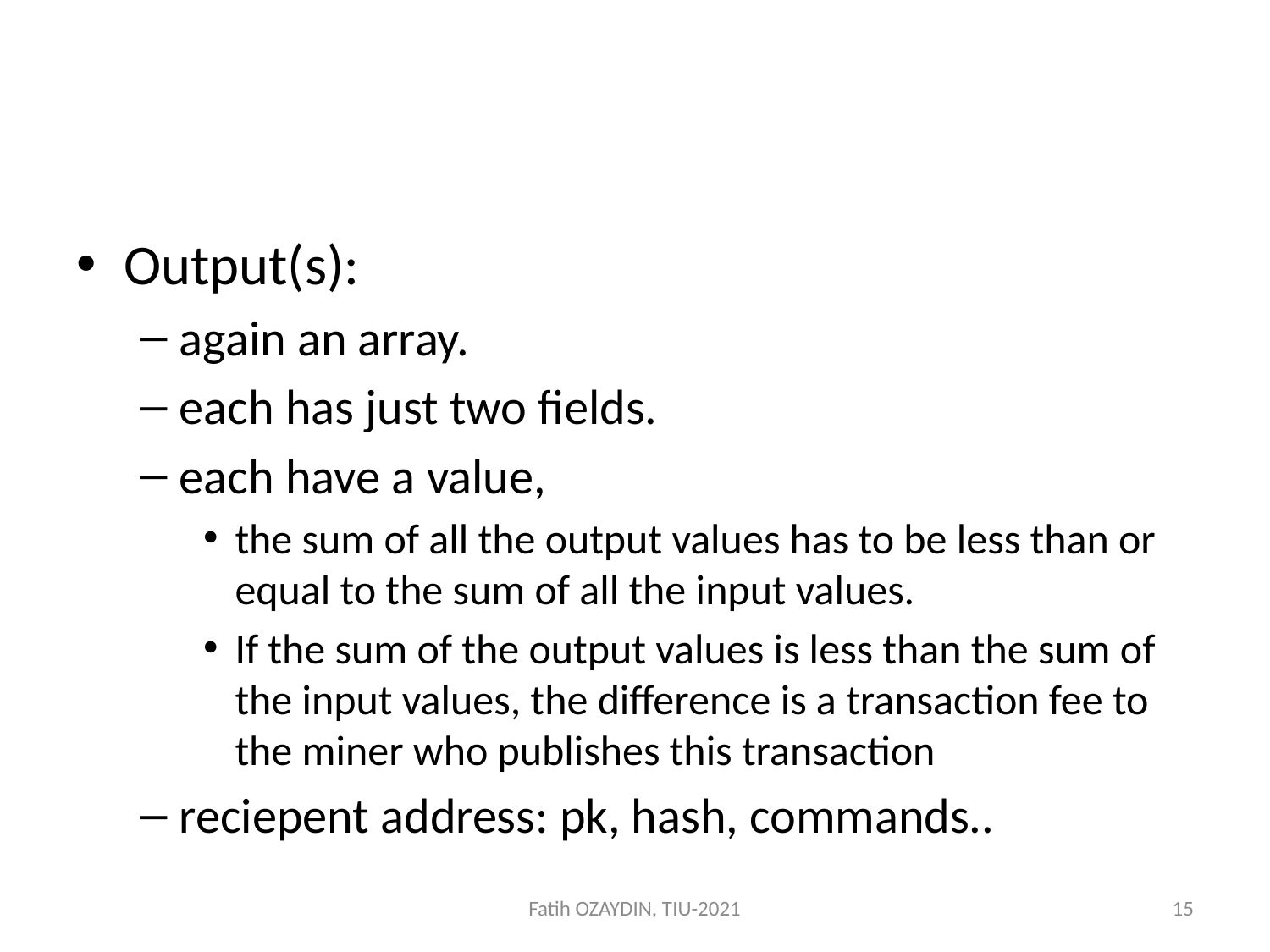

#
Output(s):
again an array.
each has just two fields.
each have a value,
the sum of all the output values has to be less than or equal to the sum of all the input values.
If the sum of the output values is less than the sum of the input values, the difference is a transaction fee to the miner who publishes this transaction
reciepent address: pk, hash, commands..
Fatih OZAYDIN, TIU-2021
15